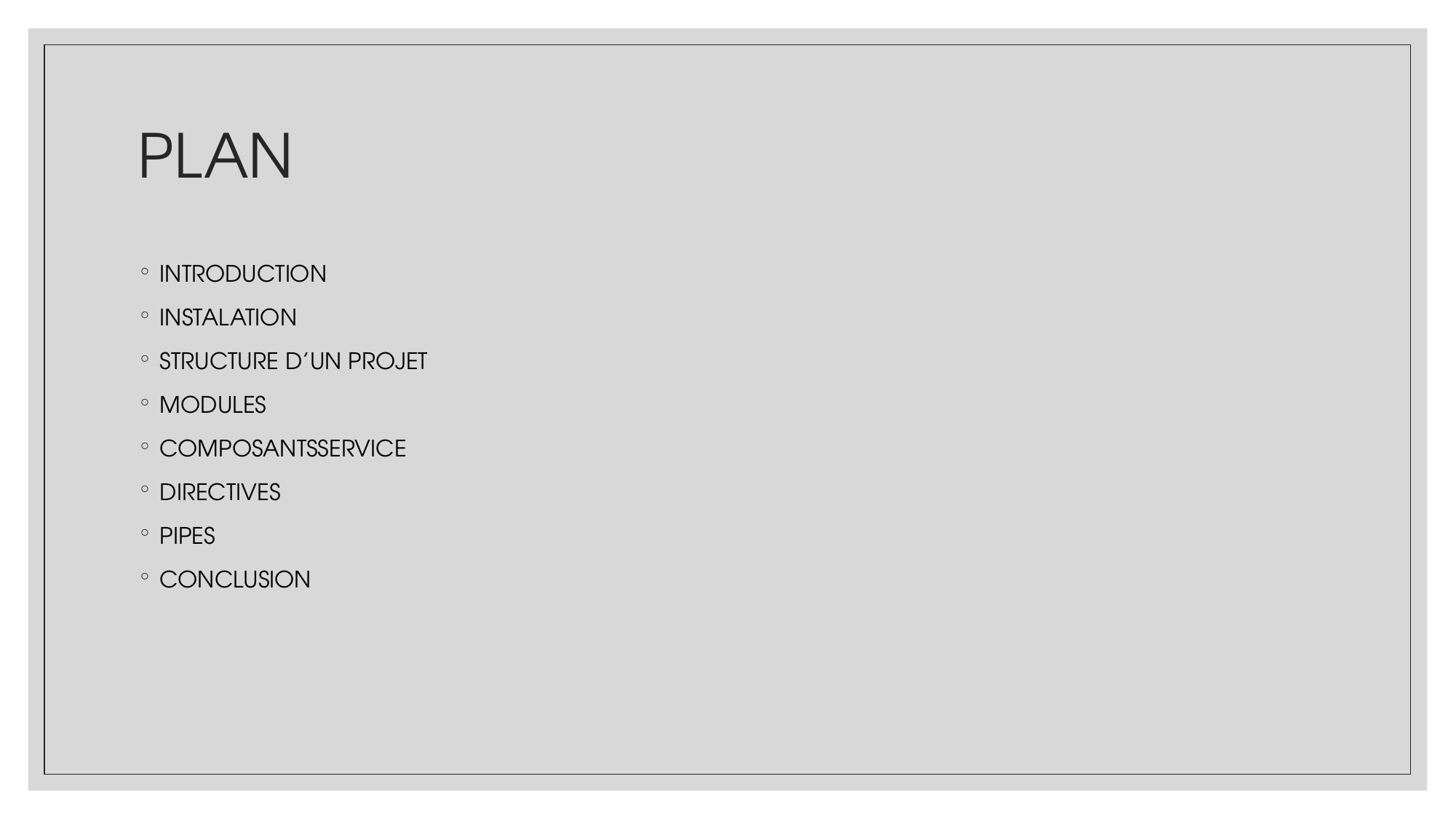

# PLAN
INTRODUCTION
INSTALATION
STRUCTURE D’UN PROJET
MODULES
COMPOSANTSSERVICE
DIRECTIVES
PIPES
CONCLUSION